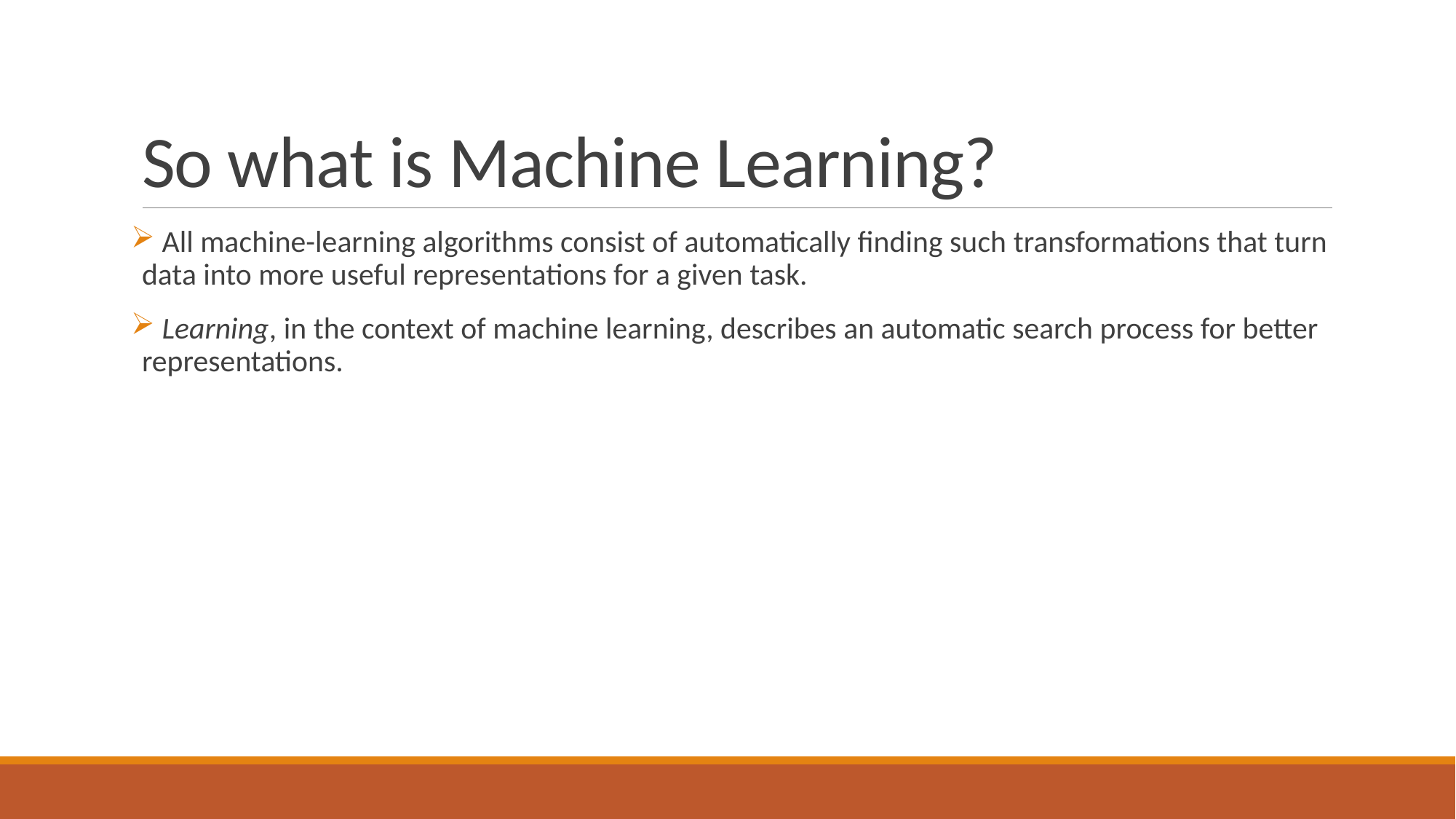

# So what is Machine Learning?
 All machine-learning algorithms consist of automatically finding such transformations that turn data into more useful representations for a given task.
 Learning, in the context of machine learning, describes an automatic search process for better representations.